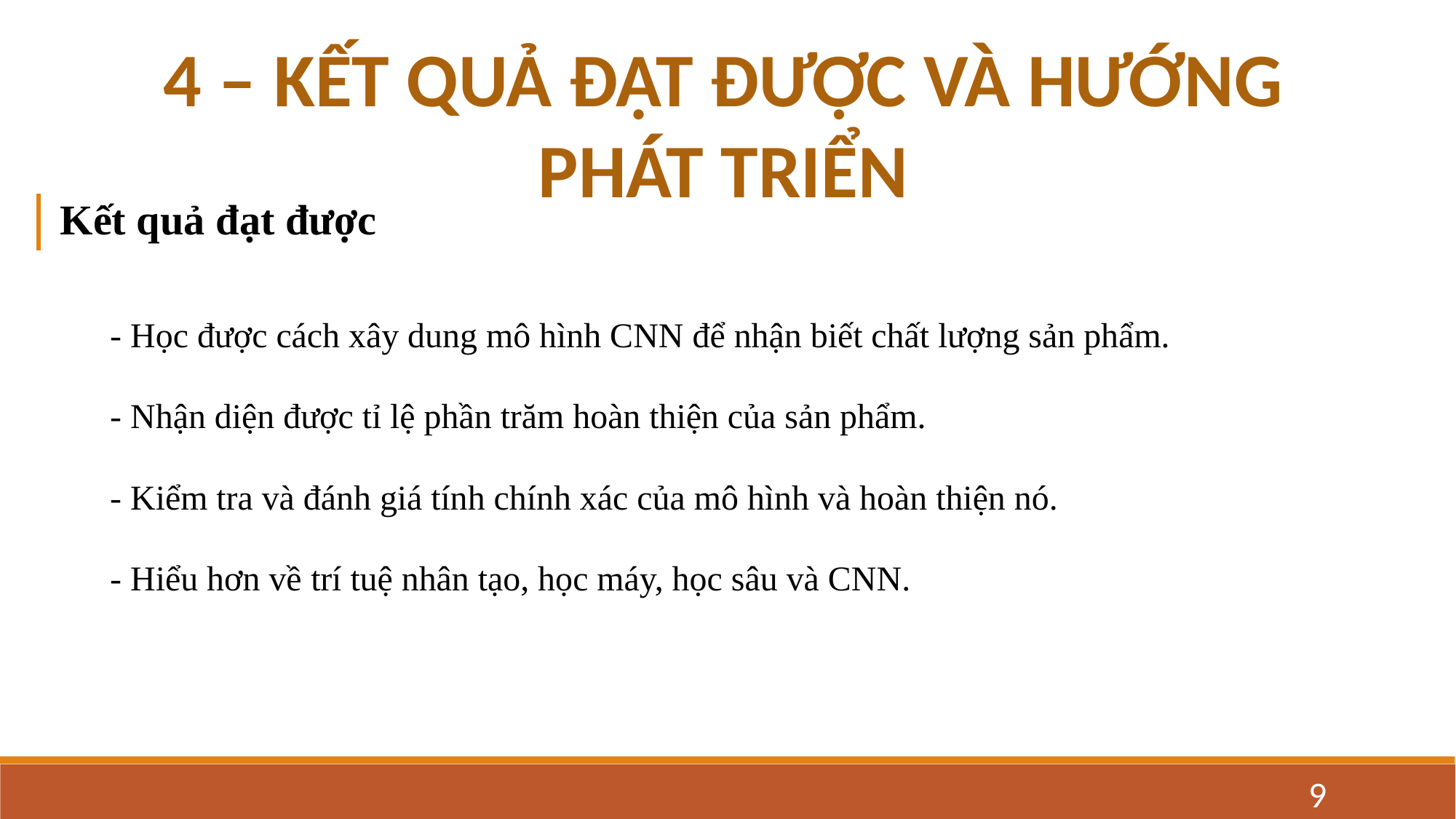

2
4 – KẾT QUẢ ĐẠT ĐƯỢC VÀ HƯỚNG PHÁT TRIỂN
Kết quả đạt được
- Học được cách xây dung mô hình CNN để nhận biết chất lượng sản phẩm.
- Nhận diện được tỉ lệ phần trăm hoàn thiện của sản phẩm.
- Kiểm tra và đánh giá tính chính xác của mô hình và hoàn thiện nó.
- Hiểu hơn về trí tuệ nhân tạo, học máy, học sâu và CNN.
9